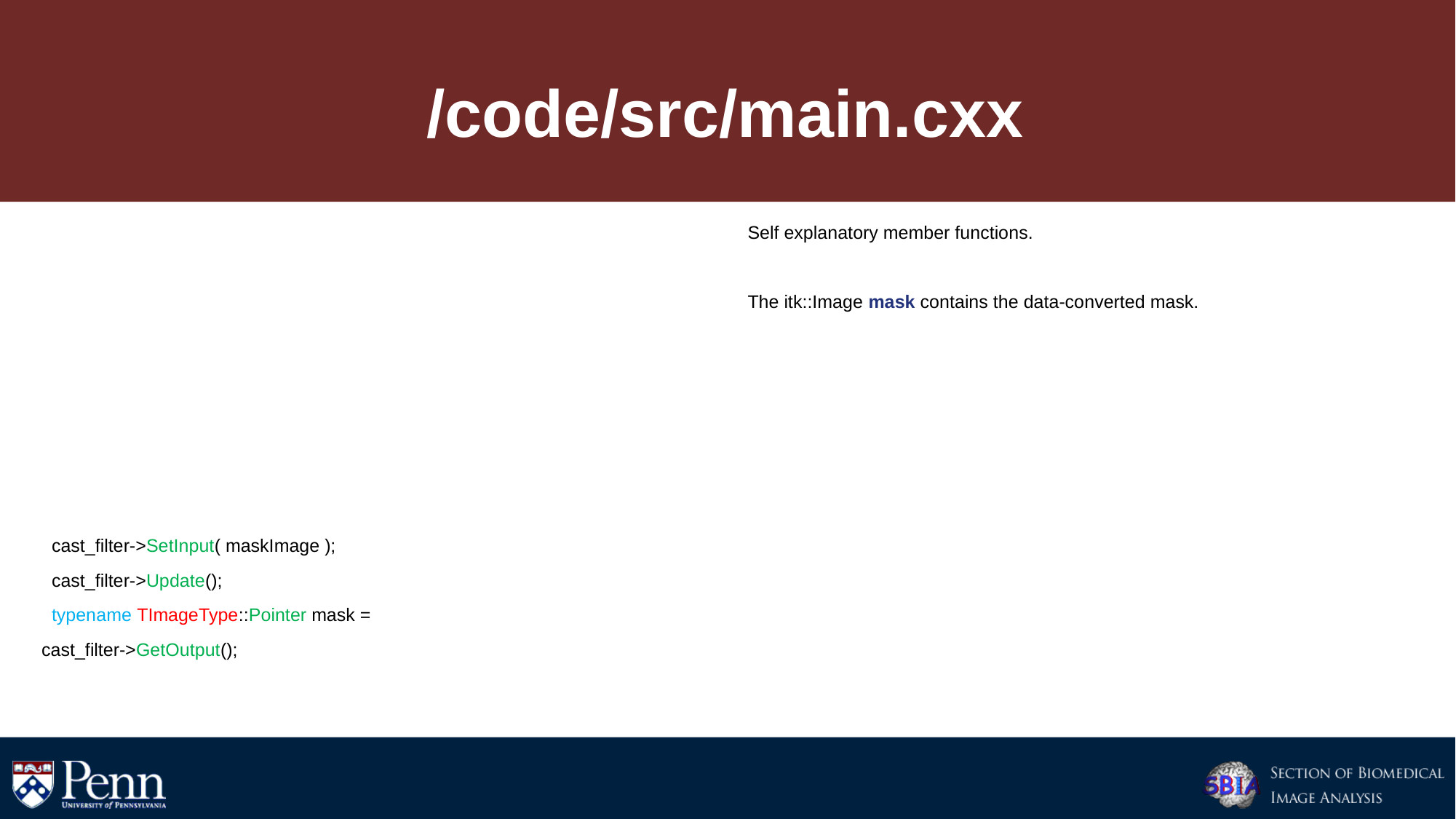

# /code/src/main.cxx
template <typename TImageType, typename TMaskImageType>
void registrationFilter( typename TImageType::Pointer fixedImage,
  typename TImageType::Pointer movingImage,
  typename TMaskImageType::Pointer maskImage,
  const std::string &outputFileName )
{
  typedef itk::CastImageFilter< TMaskImageType, TImageType> CastFilterType;
  typename CastFilterType::Pointer cast_filter = CastFilterType::New();

  cast_filter->SetInput( maskImage );
  cast_filter->Update();
  typename TImageType::Pointer mask =
cast_filter->GetOutput();
Self explanatory member functions.

The itk::Image mask contains the data-converted mask.